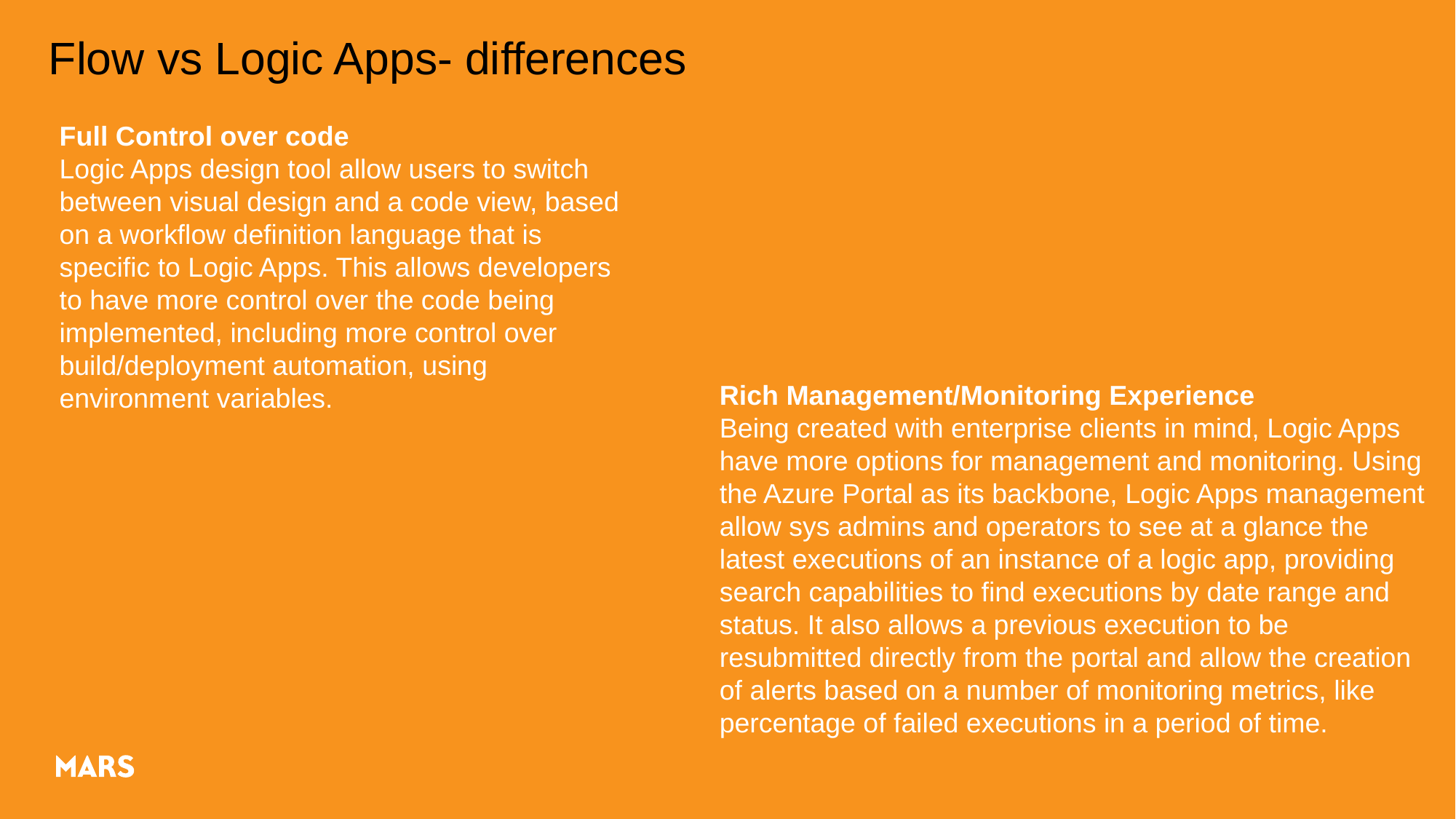

# Flow vs Logic Apps- differences
Full Control over code
Logic Apps design tool allow users to switch between visual design and a code view, based on a workflow definition language that is specific to Logic Apps. This allows developers to have more control over the code being implemented, including more control over build/deployment automation, using environment variables.
Rich Management/Monitoring Experience
Being created with enterprise clients in mind, Logic Apps have more options for management and monitoring. Using the Azure Portal as its backbone, Logic Apps management allow sys admins and operators to see at a glance the latest executions of an instance of a logic app, providing search capabilities to find executions by date range and status. It also allows a previous execution to be resubmitted directly from the portal and allow the creation of alerts based on a number of monitoring metrics, like percentage of failed executions in a period of time.